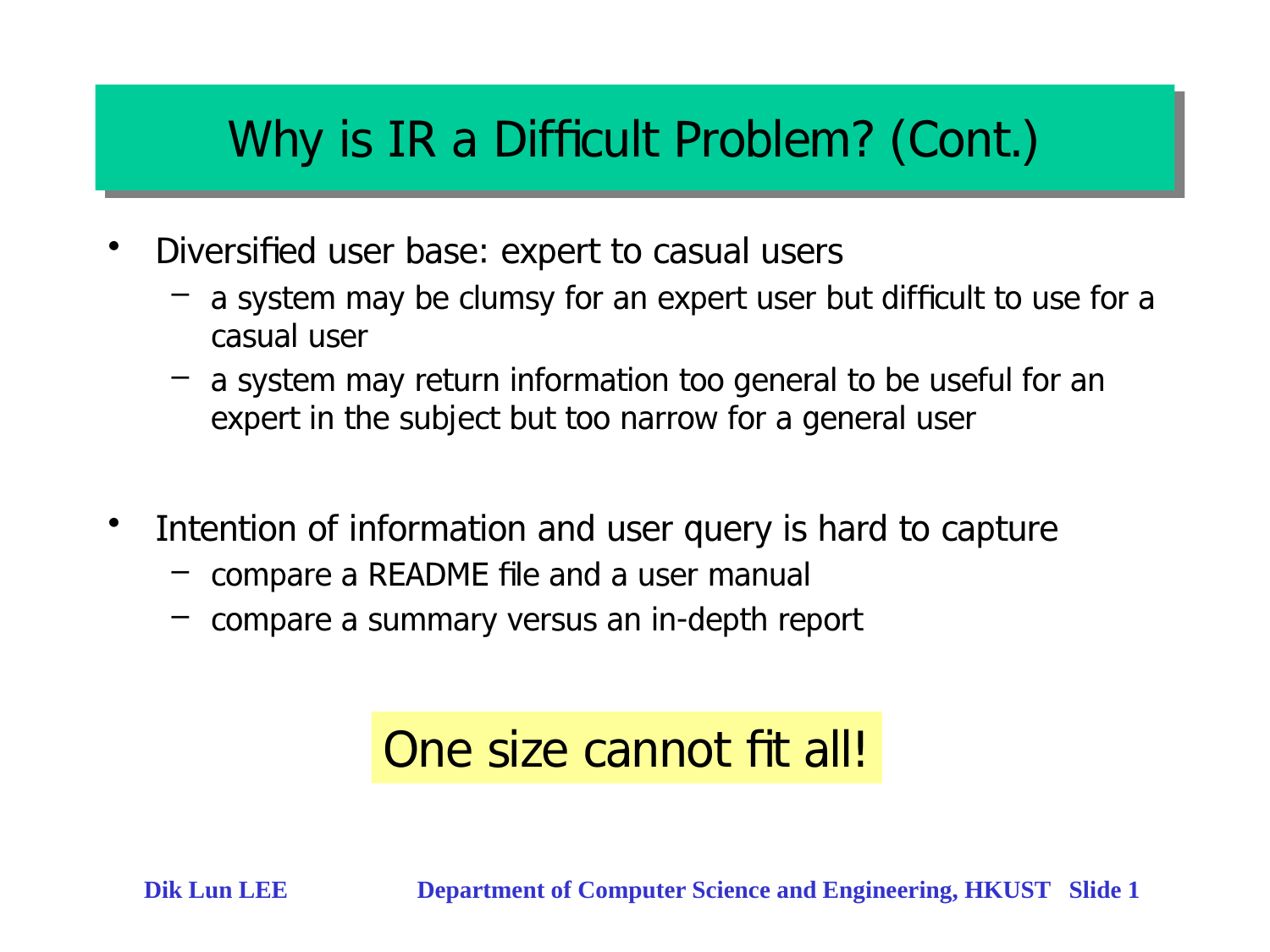

# Why is IR a Difficult Problem? (Cont.)
Diversified user base: expert to casual users
a system may be clumsy for an expert user but difficult to use for a casual user
a system may return information too general to be useful for an expert in the subject but too narrow for a general user

Intention of information and user query is hard to capture
compare a README file and a user manual
compare a summary versus an in-depth report
One size cannot fit all!
Dik Lun LEE                     Department of Computer Science and Engineering, HKUST   Slide 1